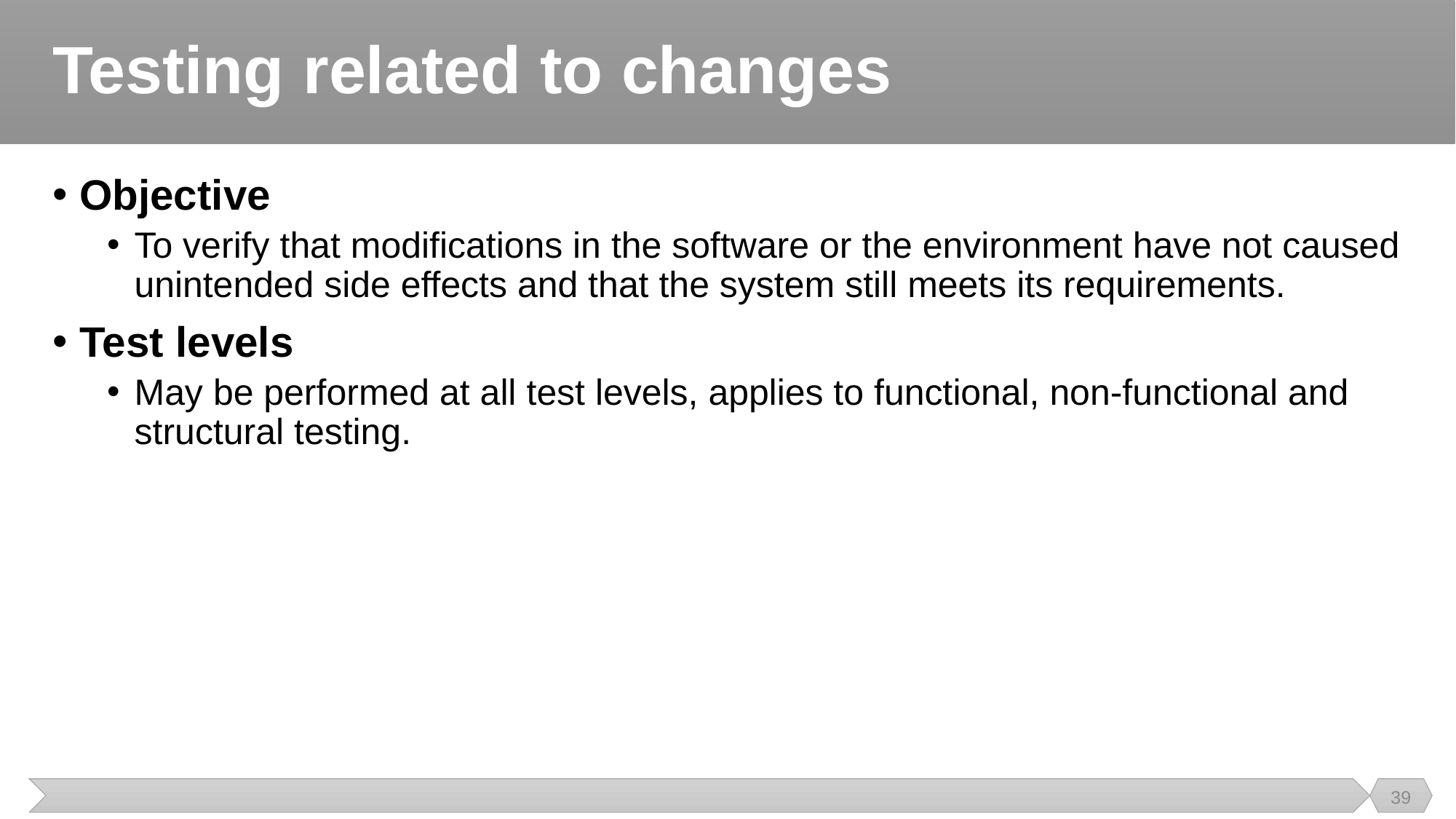

# Testing related to changes
Objective
To verify that modifications in the software or the environment have not caused unintended side effects and that the system still meets its requirements.
Test levels
May be performed at all test levels, applies to functional, non-functional and structural testing.
39